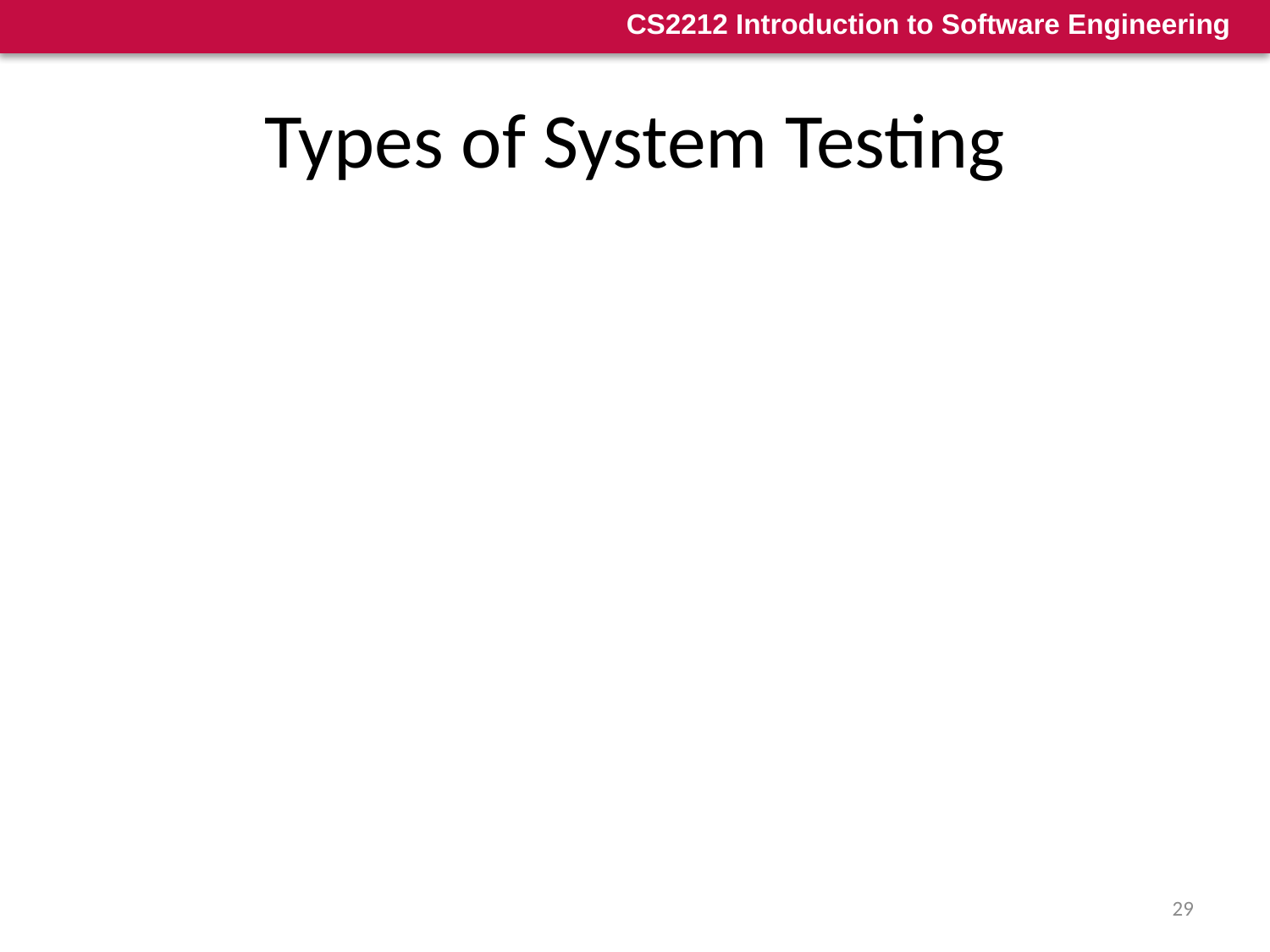

# Types of System Testing
Performance Testing
Tests the run-time performance of software within the context of an integrated system

Deployment Testing
Exercises the software in each environment in which it is to operate, examining all installation procedures and tools that will be used
Sometimes also called configuration testing
29